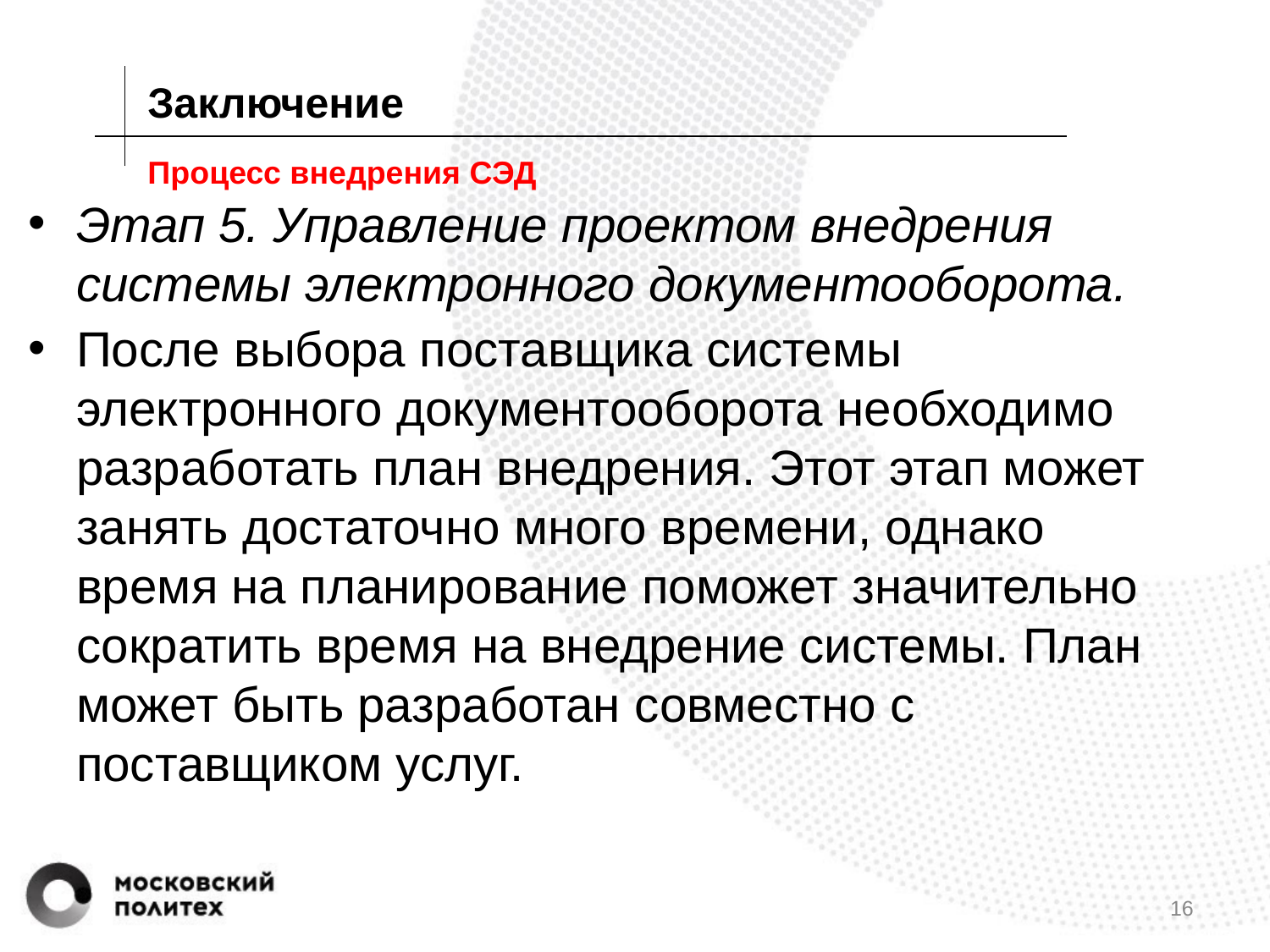

Заключение
# Процесс внедрения СЭД
Этап 5. Управление проектом внедрения системы электронного документооборота.
После выбора поставщика системы электронного документооборота необходимо разработать план внедрения. Этот этап может занять достаточно много времени, однако время на планирование поможет значительно сократить время на внедрение системы. План может быть разработан совместно с поставщиком услуг.
16